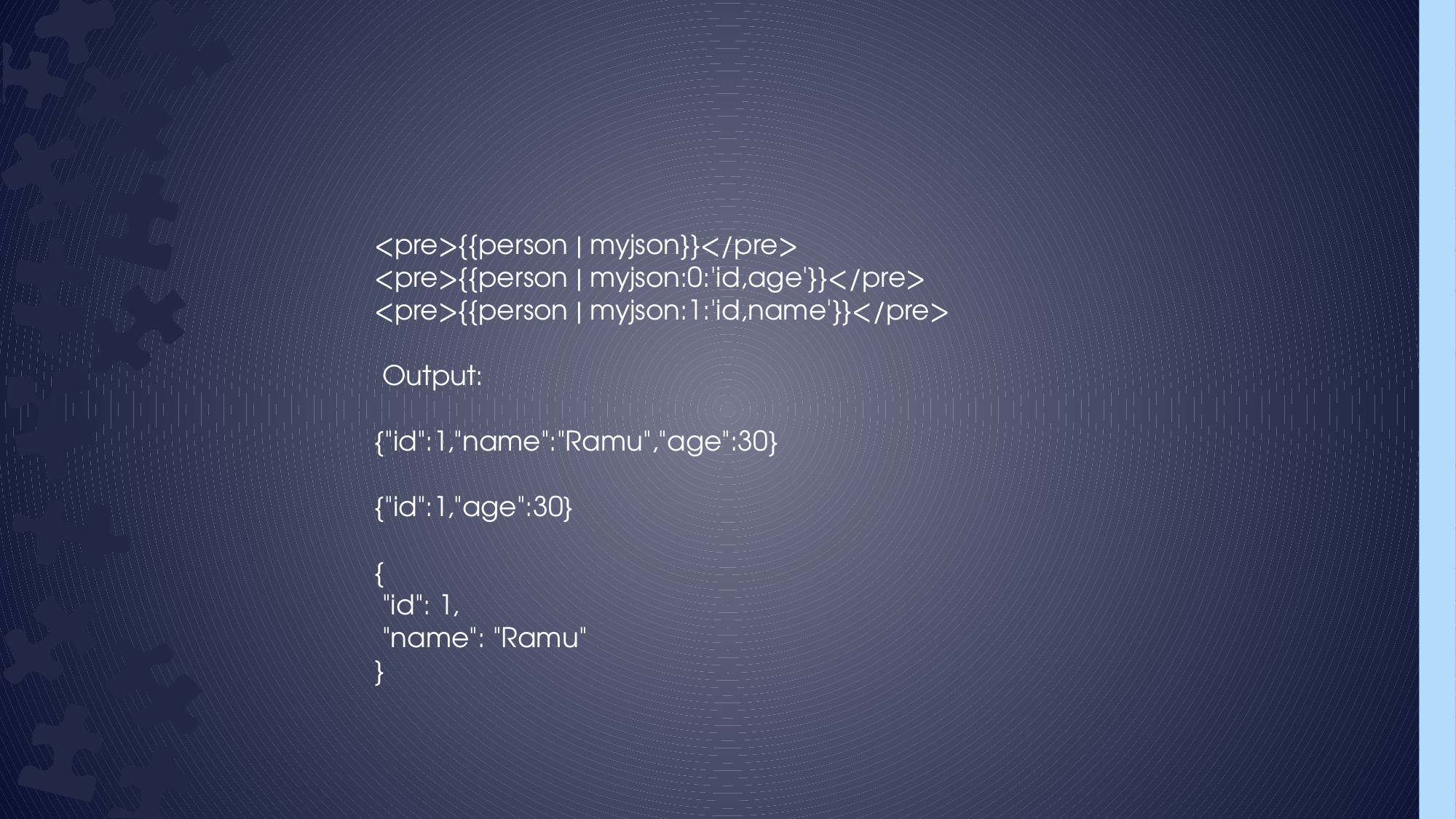

<pre>{{person | myjson}}</pre>
<pre>{{person | myjson:0:'id,age'}}</pre>
<pre>{{person | myjson:1:'id,name'}}</pre>

 Output:

{"id":1,"name":"Ramu","age":30}

{"id":1,"age":30}

{
 "id": 1,
 "name": "Ramu"
}